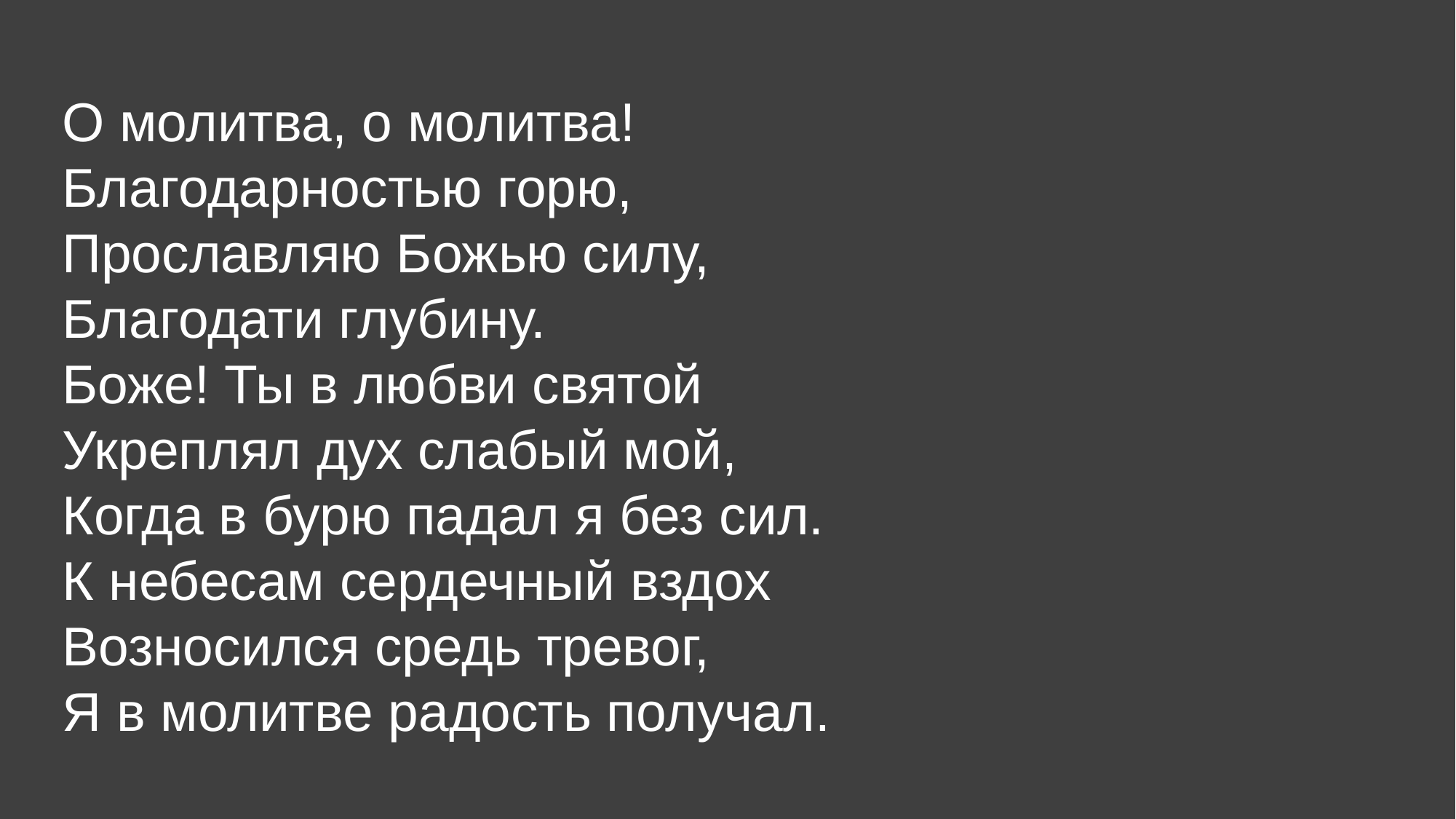

О молитва, о молитва!
Благодарностью горю,
Прославляю Божью силу,
Благодати глубину.
Боже! Ты в любви святой
Укреплял дух слабый мой,
Когда в бурю падал я без сил.
К небесам сердечный вздох
Возносился средь тревог,
Я в молитве радость получал.